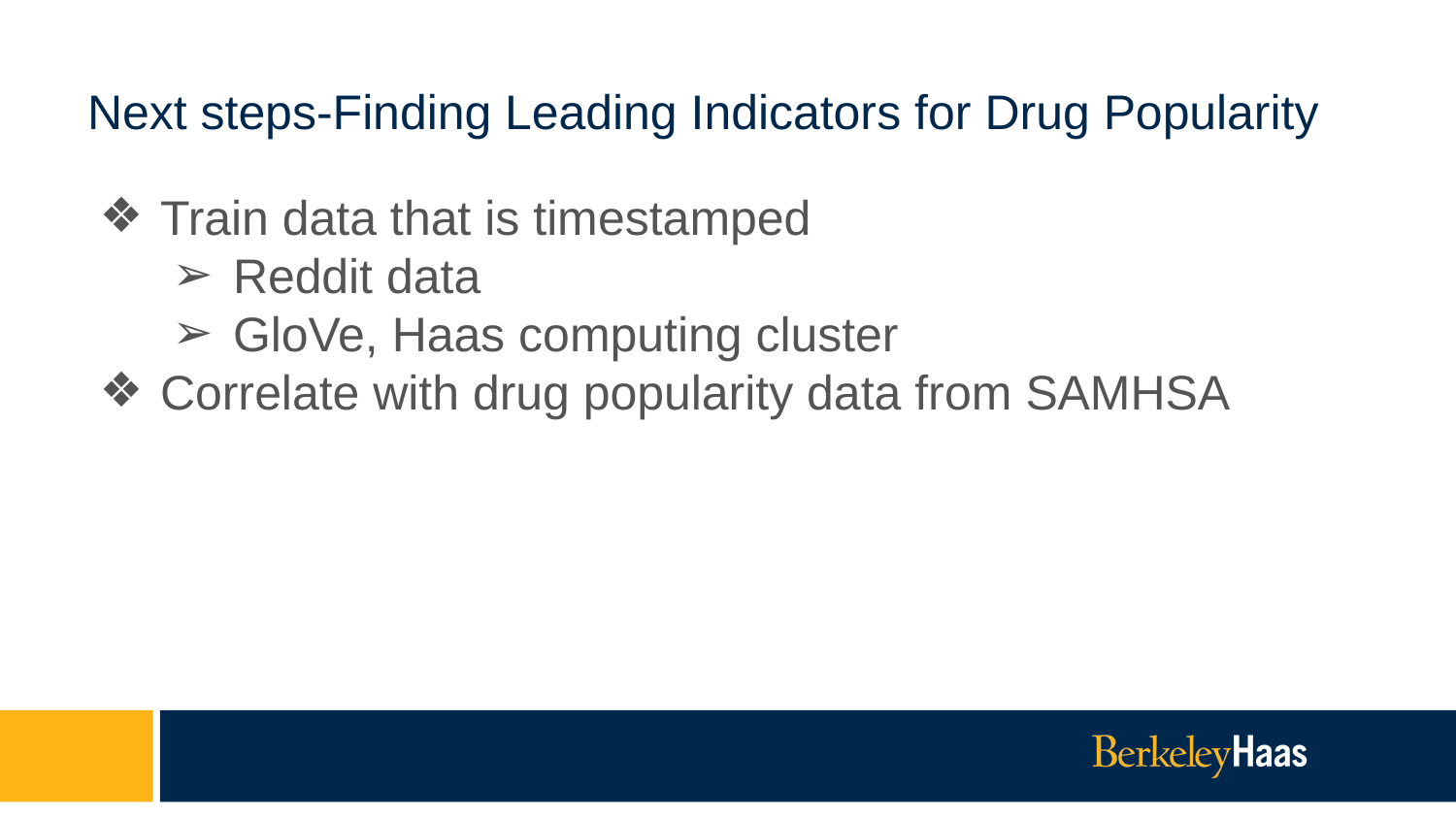

# Next steps-Finding Leading Indicators for Drug Popularity
Train data that is timestamped
Reddit data
GloVe, Haas computing cluster
Correlate with drug popularity data from SAMHSA